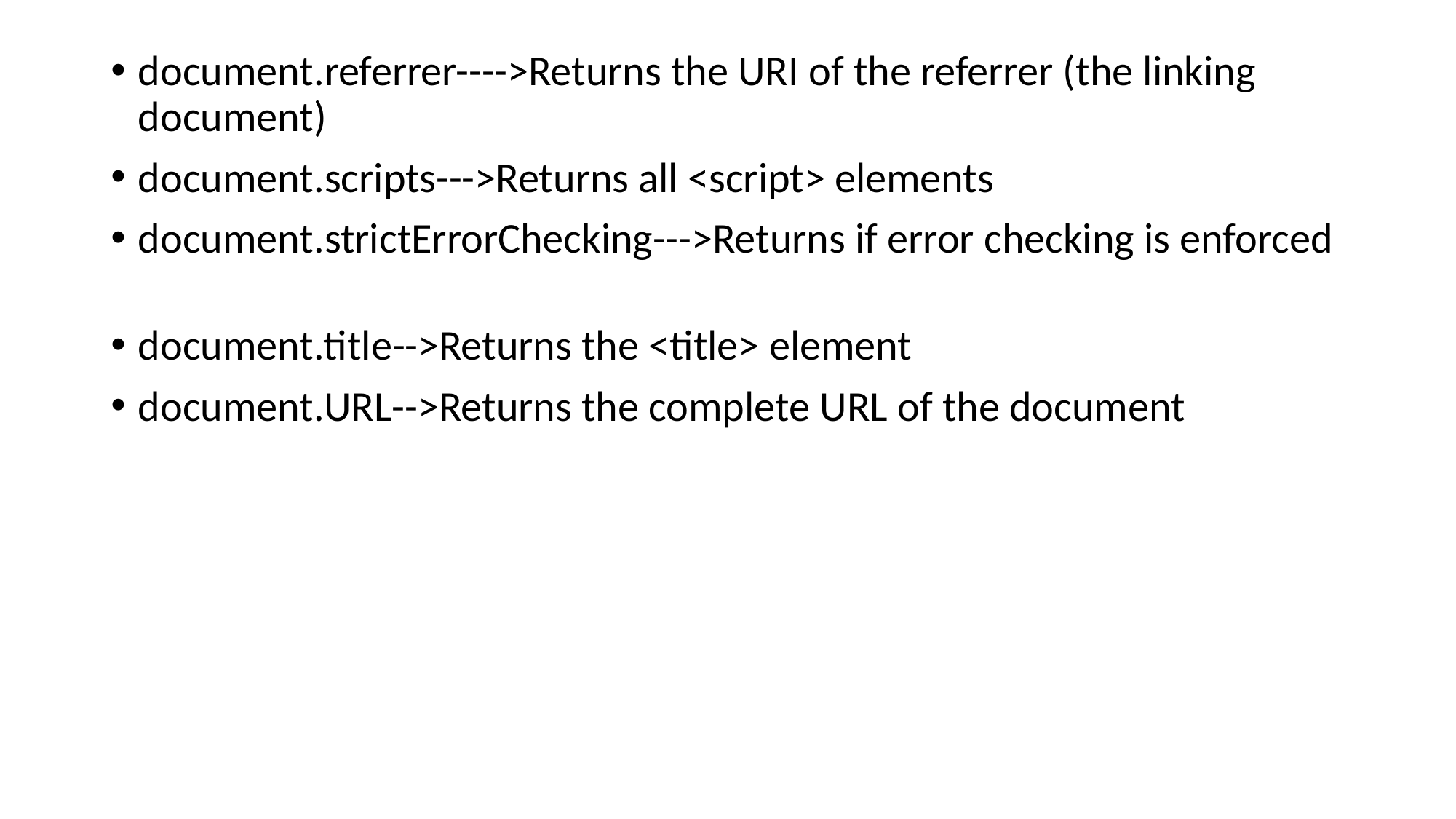

# document.referrer---->Returns the URI of the referrer (the linking document)
document.scripts--->Returns all <script> elements
document.strictErrorChecking--->Returns if error checking is enforced
document.title-->Returns the <title> element
document.URL-->Returns the complete URL of the document